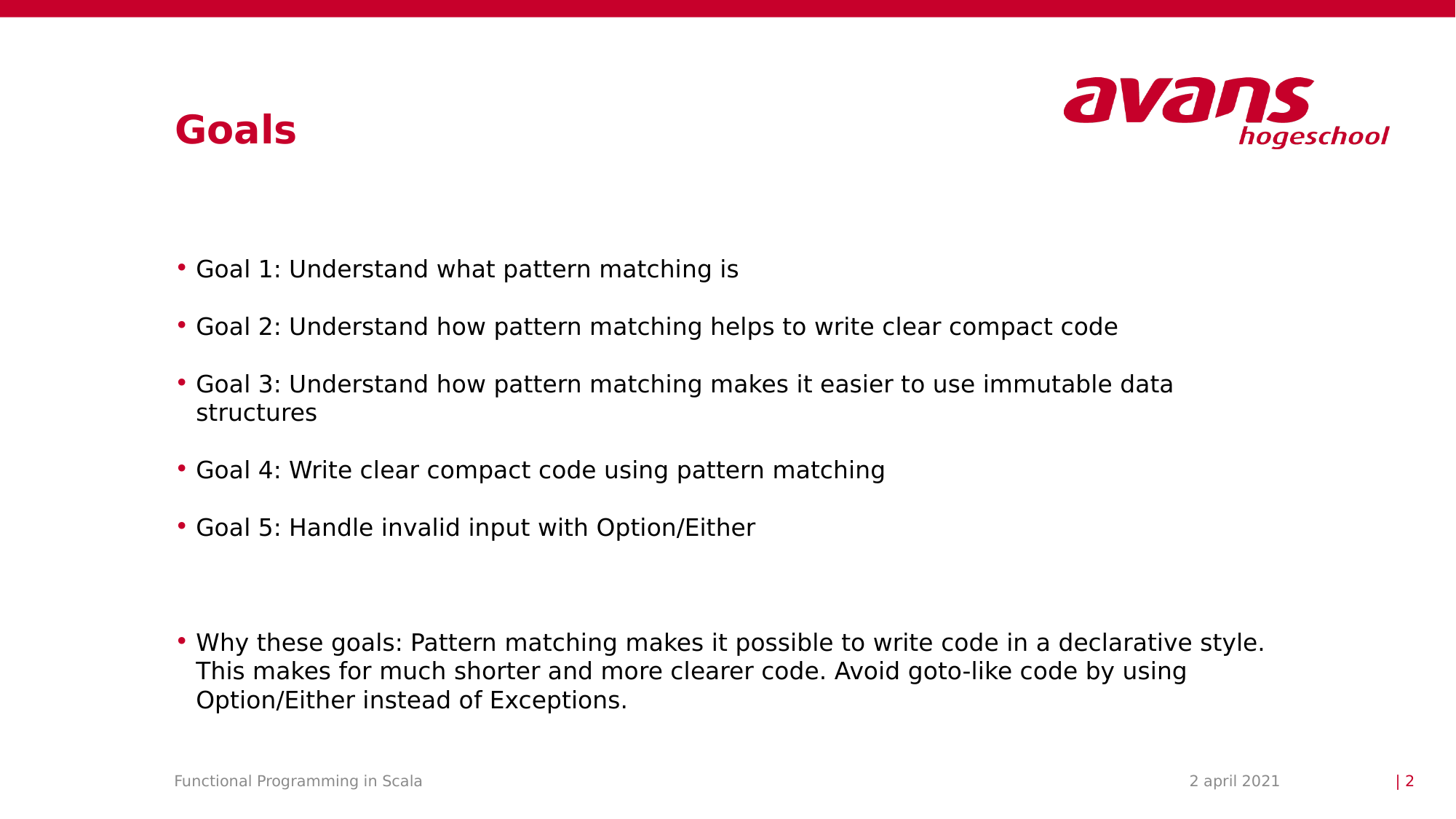

# Goals
Goal 1: Understand what pattern matching is

Goal 2: Understand how pattern matching helps to write clear compact code

Goal 3: Understand how pattern matching makes it easier to use immutable data structures

Goal 4: Write clear compact code using pattern matching

Goal 5: Handle invalid input with Option/Either

Why these goals: Pattern matching makes it possible to write code in a declarative style. This makes for much shorter and more clearer code. Avoid goto-like code by using Option/Either instead of Exceptions.
2 april 2021
| 2